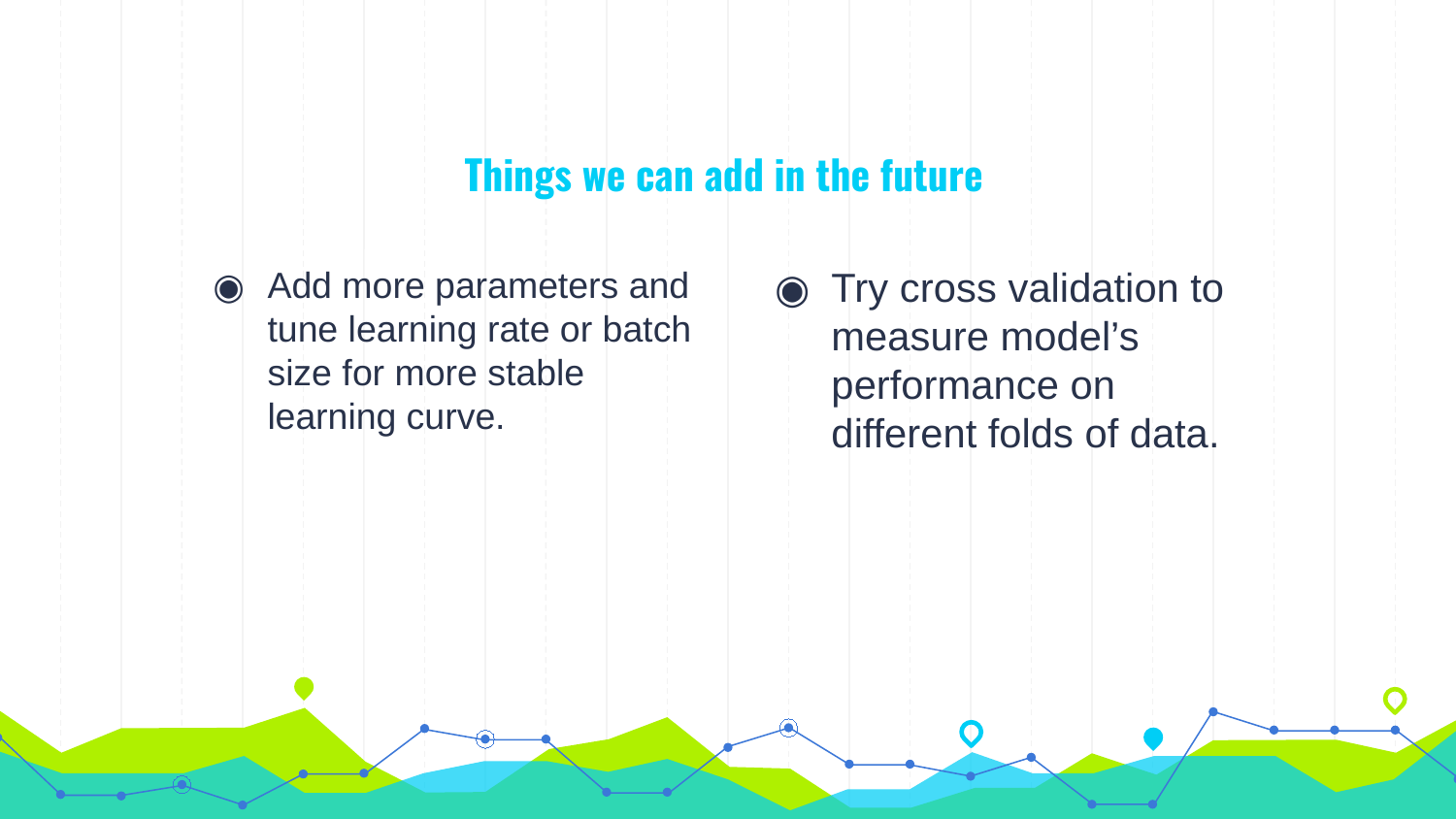

# Things we can add in the future
Add more parameters and tune learning rate or batch size for more stable learning curve.
Try cross validation to measure model’s performance on different folds of data.